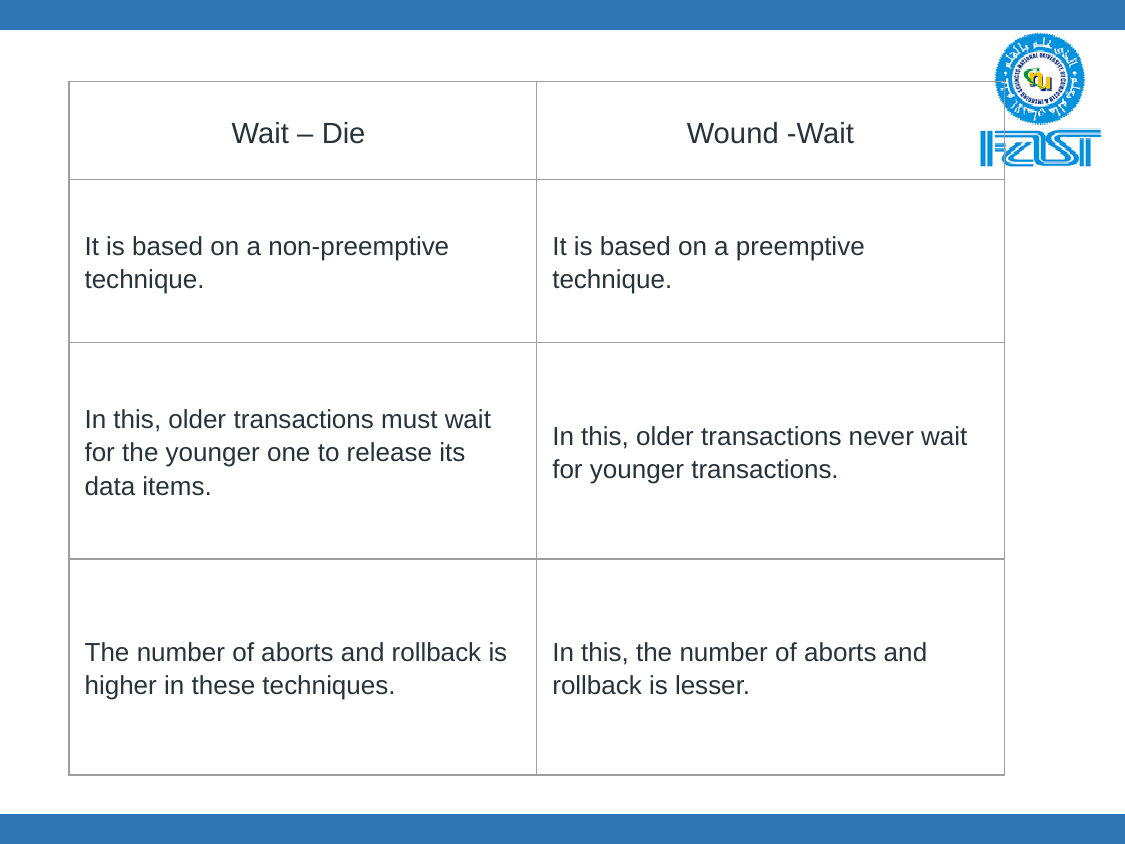

| Wait – Die | Wound -Wait |
| --- | --- |
| It is based on a non-preemptive technique. | It is based on a preemptive technique. |
| In this, older transactions must wait for the younger one to release its data items. | In this, older transactions never wait for younger transactions. |
| The number of aborts and rollback is higher in these techniques. | In this, the number of aborts and rollback is lesser. |